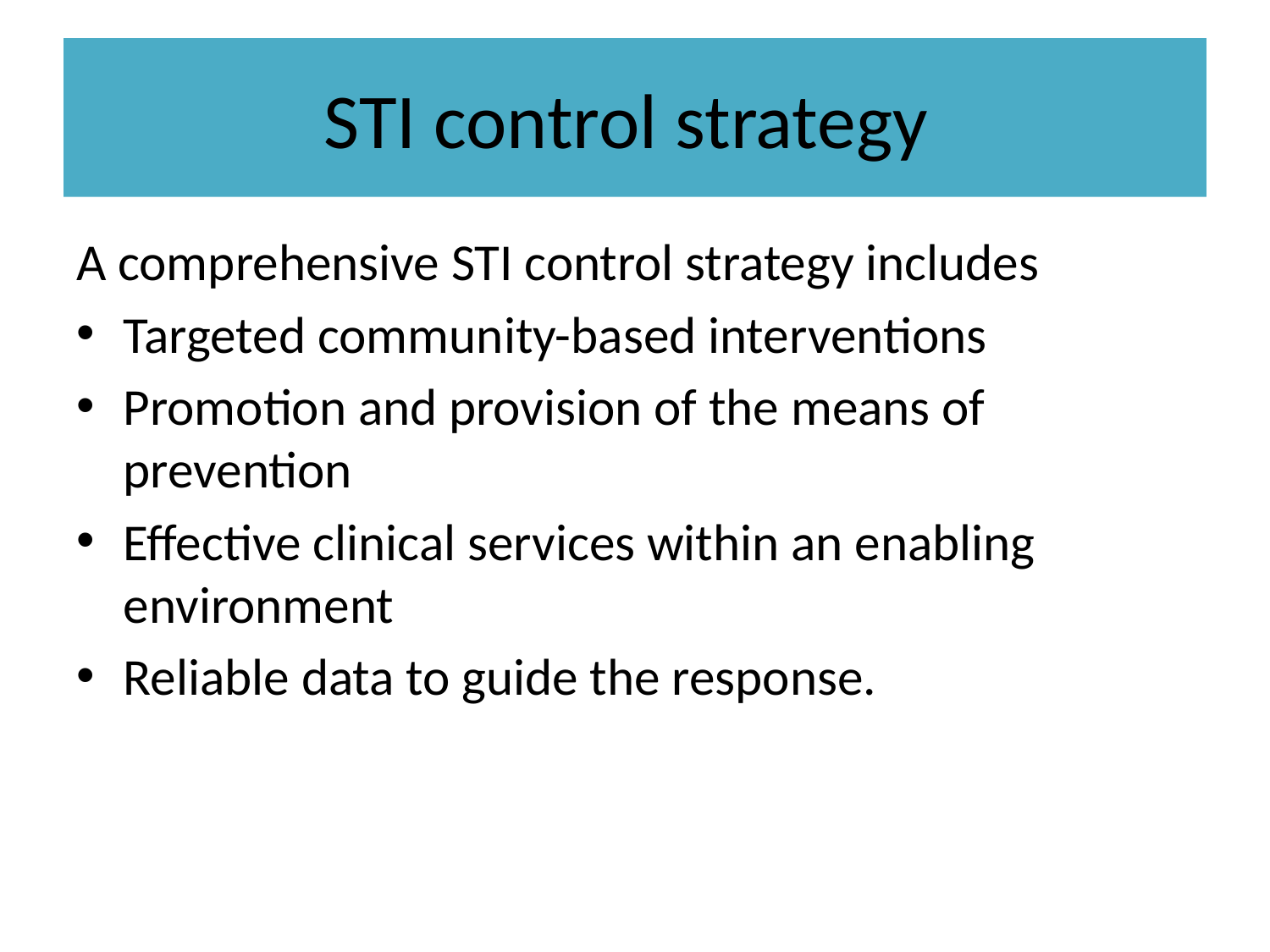

# STI control strategy
A comprehensive STI control strategy includes
Targeted community-based interventions
Promotion and provision of the means of prevention
Effective clinical services within an enabling environment
Reliable data to guide the response.